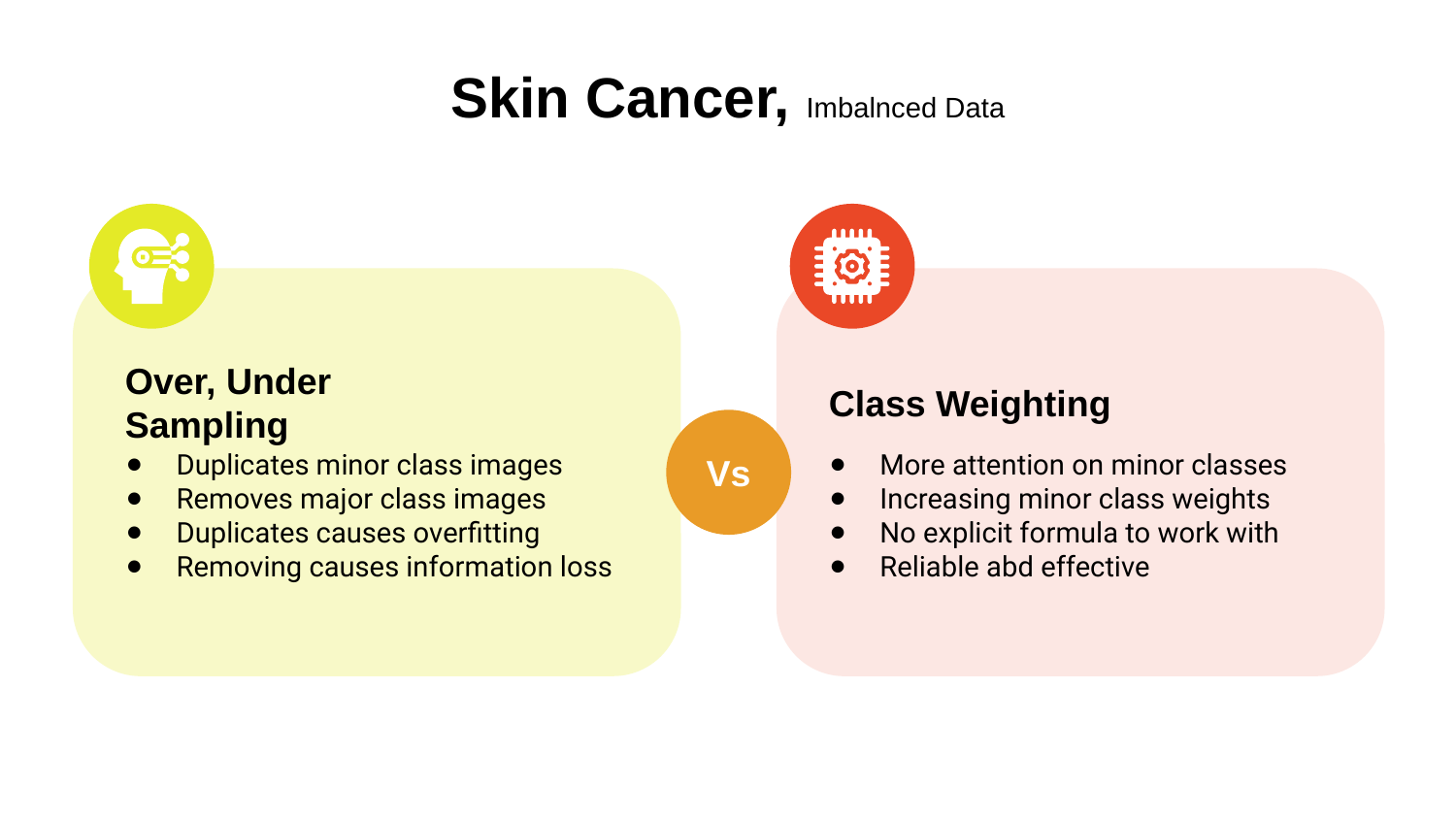

# Skin Cancer, Imbalnced Data

Over, Under  Sampling
Duplicates minor class images
Removes major class images
Duplicates causes overfitting
Removing causes information loss
Class Weighting
More attention on minor classes
Increasing minor class weights
No explicit formula to work with
Reliable abd effective
Vs